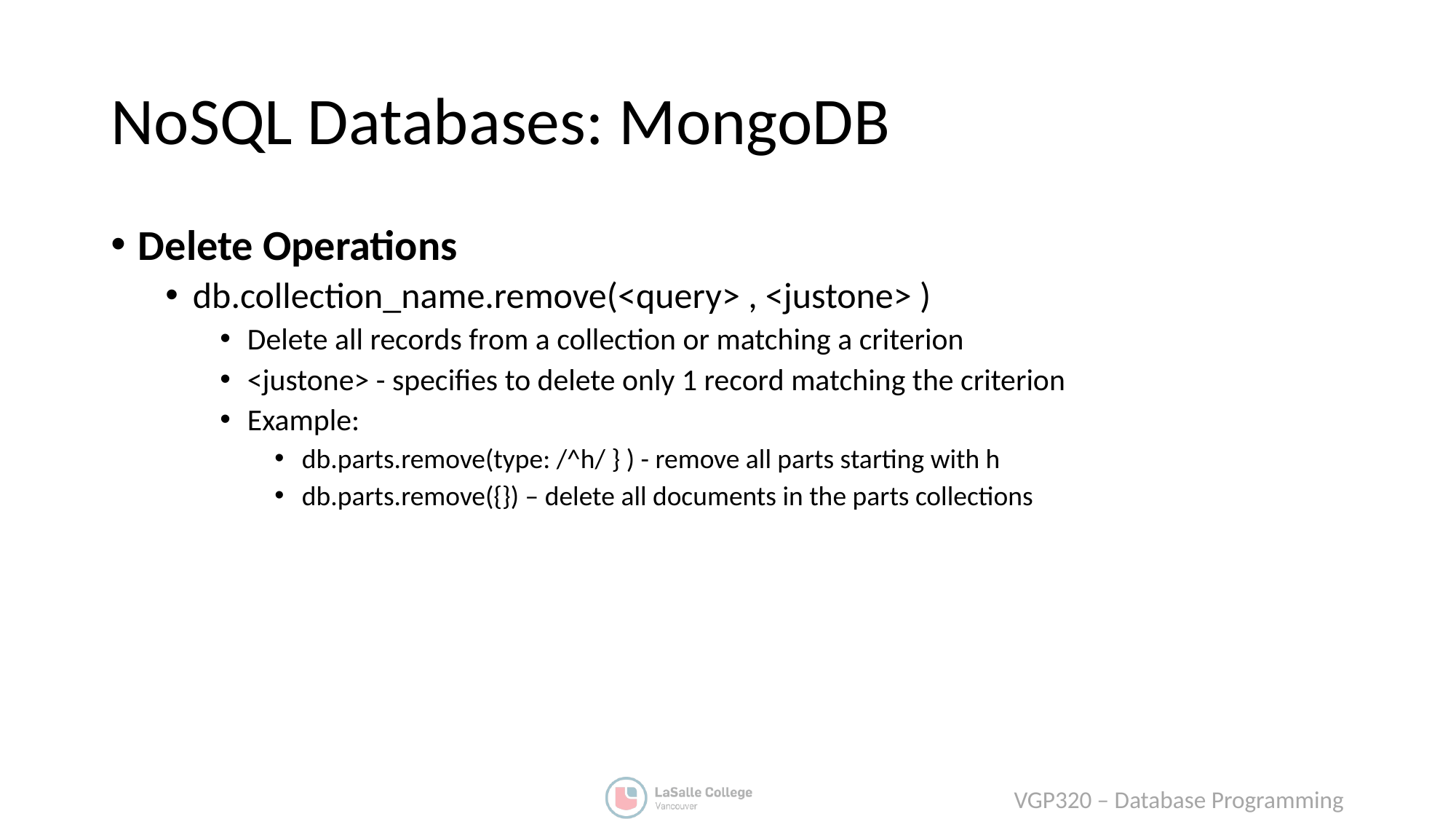

# NoSQL Databases: MongoDB
Delete Operations
db.collection_name.remove(<query> , <justone> )
Delete all records from a collection or matching a criterion
<justone> - specifies to delete only 1 record matching the criterion
Example:
db.parts.remove(type: /^h/ } ) - remove all parts starting with h
db.parts.remove({}) – delete all documents in the parts collections